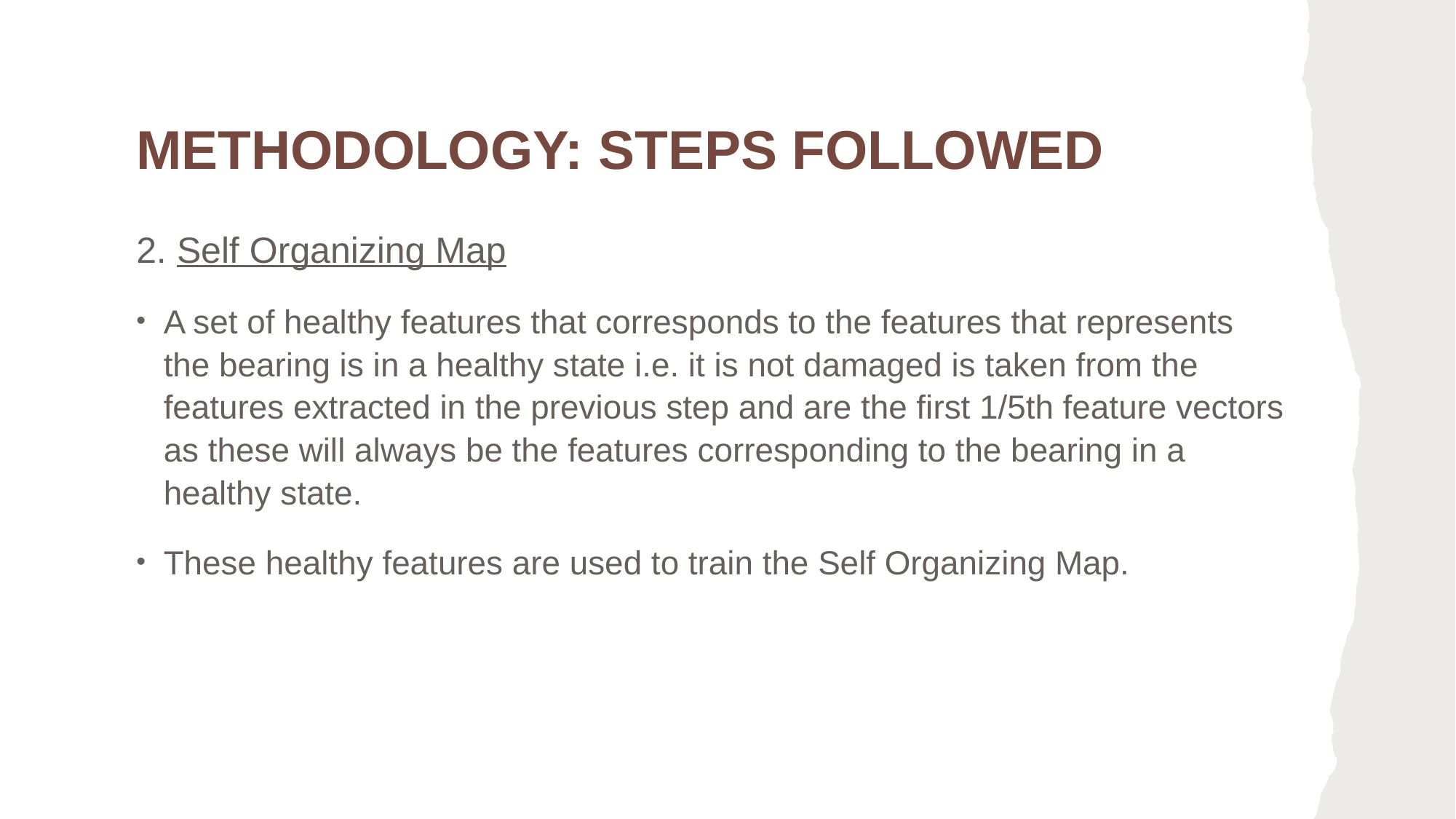

# Methodology: Steps followed
2. Self Organizing Map
A set of healthy features that corresponds to the features that represents the bearing is in a healthy state i.e. it is not damaged is taken from the features extracted in the previous step and are the first 1/5th feature vectors as these will always be the features corresponding to the bearing in a healthy state.
These healthy features are used to train the Self Organizing Map.